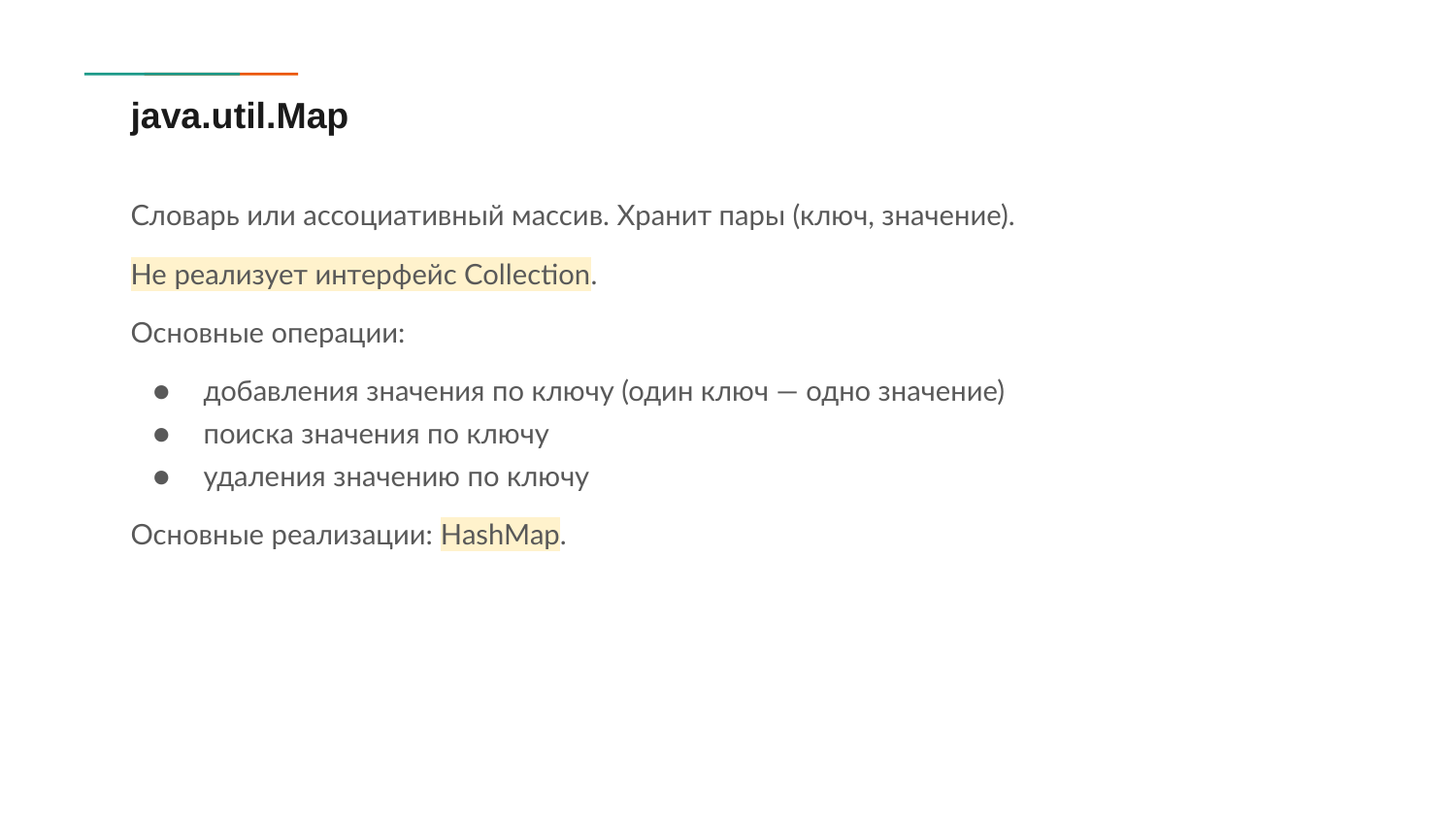

# java.util.Map
Словарь или ассоциативный массив. Хранит пары (ключ, значение).
Не реализует интерфейс Collection.
Основные операции:
добавления значения по ключу (один ключ — одно значение)
поиска значения по ключу
удаления значению по ключу
Основные реализации: HashMap.